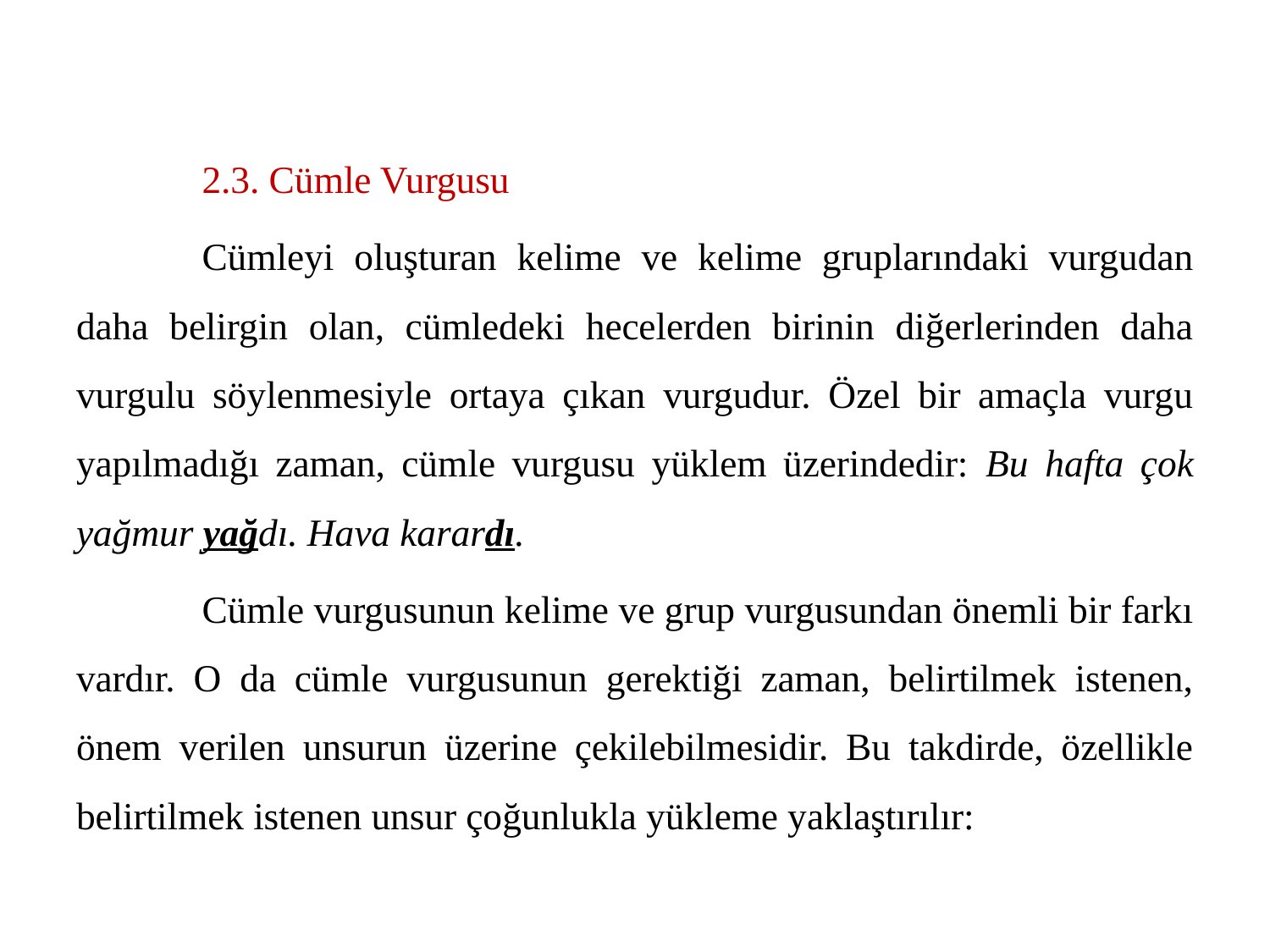

2.3. Cümle Vurgusu
	Cümleyi oluşturan kelime ve kelime gruplarındaki vurgudan daha belirgin olan, cümledeki hecelerden birinin diğerlerinden daha vurgulu söylenmesiyle ortaya çıkan vurgudur. Özel bir amaçla vurgu yapılmadığı zaman, cümle vurgusu yüklem üzerindedir: Bu hafta çok yağmur yağdı. Hava karardı.
	Cümle vurgusunun kelime ve grup vurgusundan önemli bir farkı vardır. O da cümle vurgusunun gerektiği zaman, belirtilmek istenen, önem verilen unsurun üzerine çekilebilmesidir. Bu takdirde, özellikle belirtilmek istenen unsur çoğunlukla yükleme yaklaştırılır: